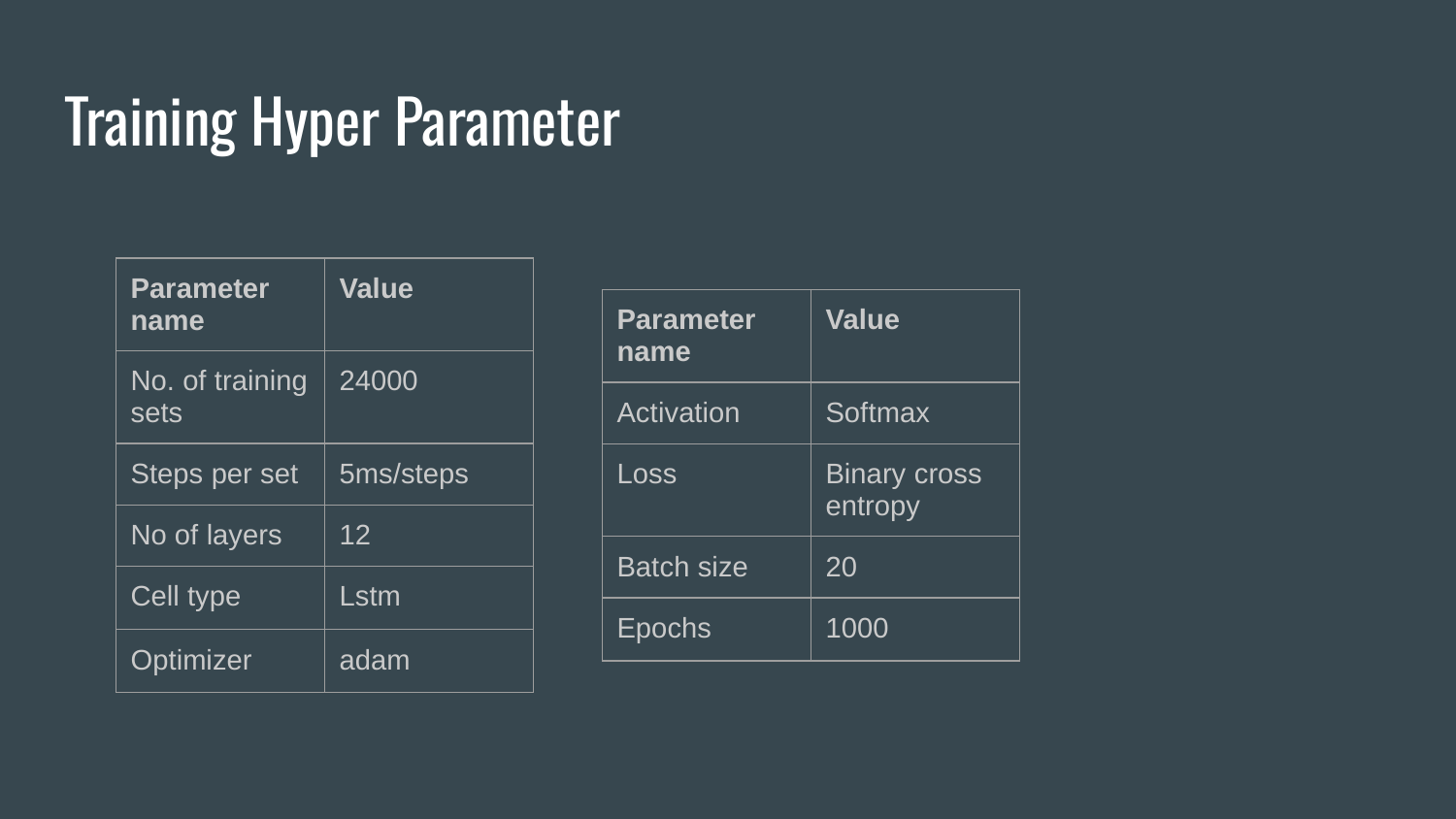

# Training Hyper Parameter

| Parameter name | Value |
| --- | --- |
| No. of training sets | 24000 |
| Steps per set | 5ms/steps |
| No of layers | 12 |
| Cell type | Lstm |
| Optimizer | adam |
| Parameter name | Value |
| --- | --- |
| Activation | Softmax |
| Loss | Binary cross entropy |
| Batch size | 20 |
| Epochs | 1000 |